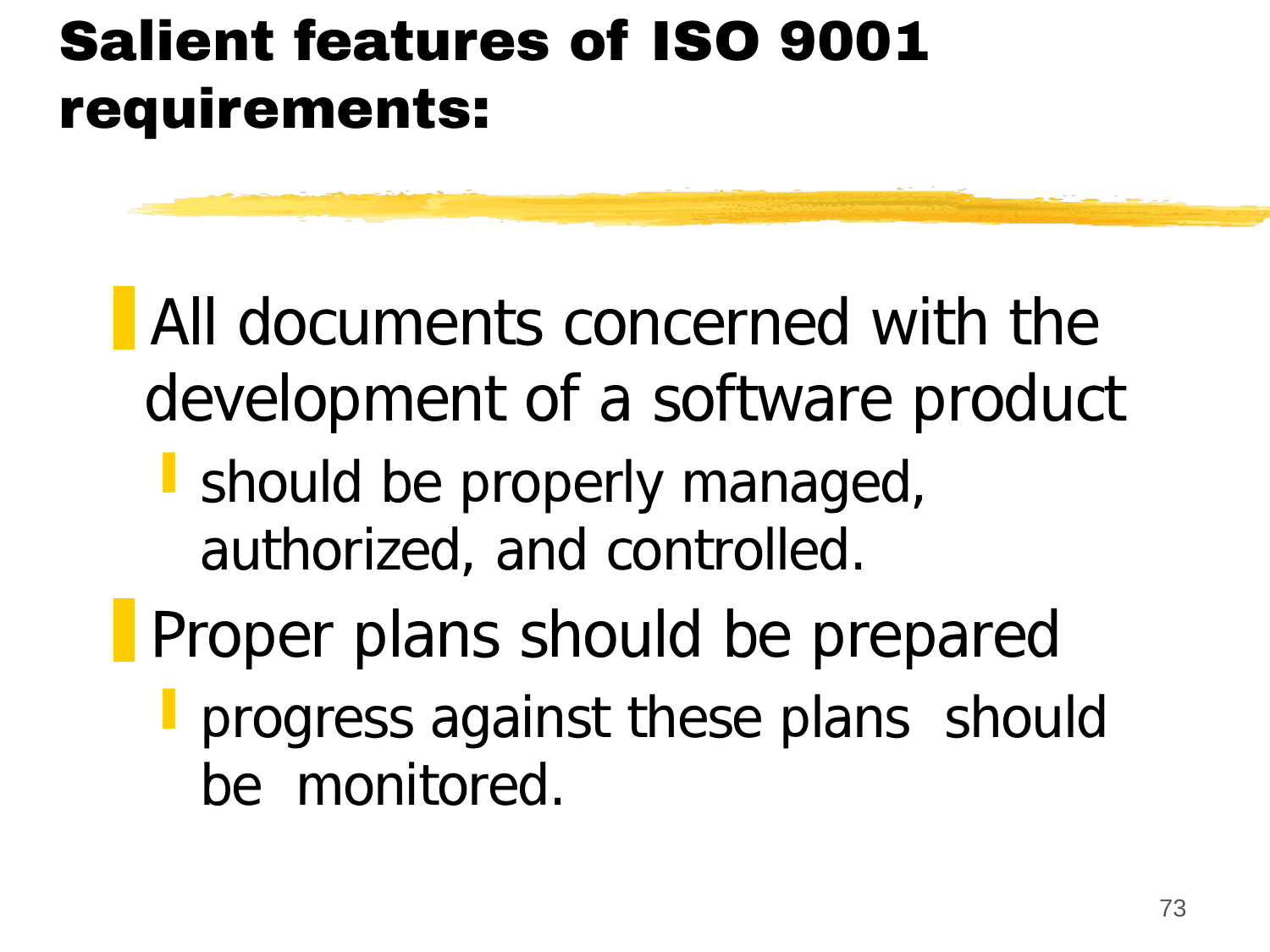

# Salient features of ISO 9001 requirements:
All documents concerned with the development of a software product
should be properly managed, authorized, and controlled.
Proper plans should be prepared
progress against these plans  should be  monitored.
73